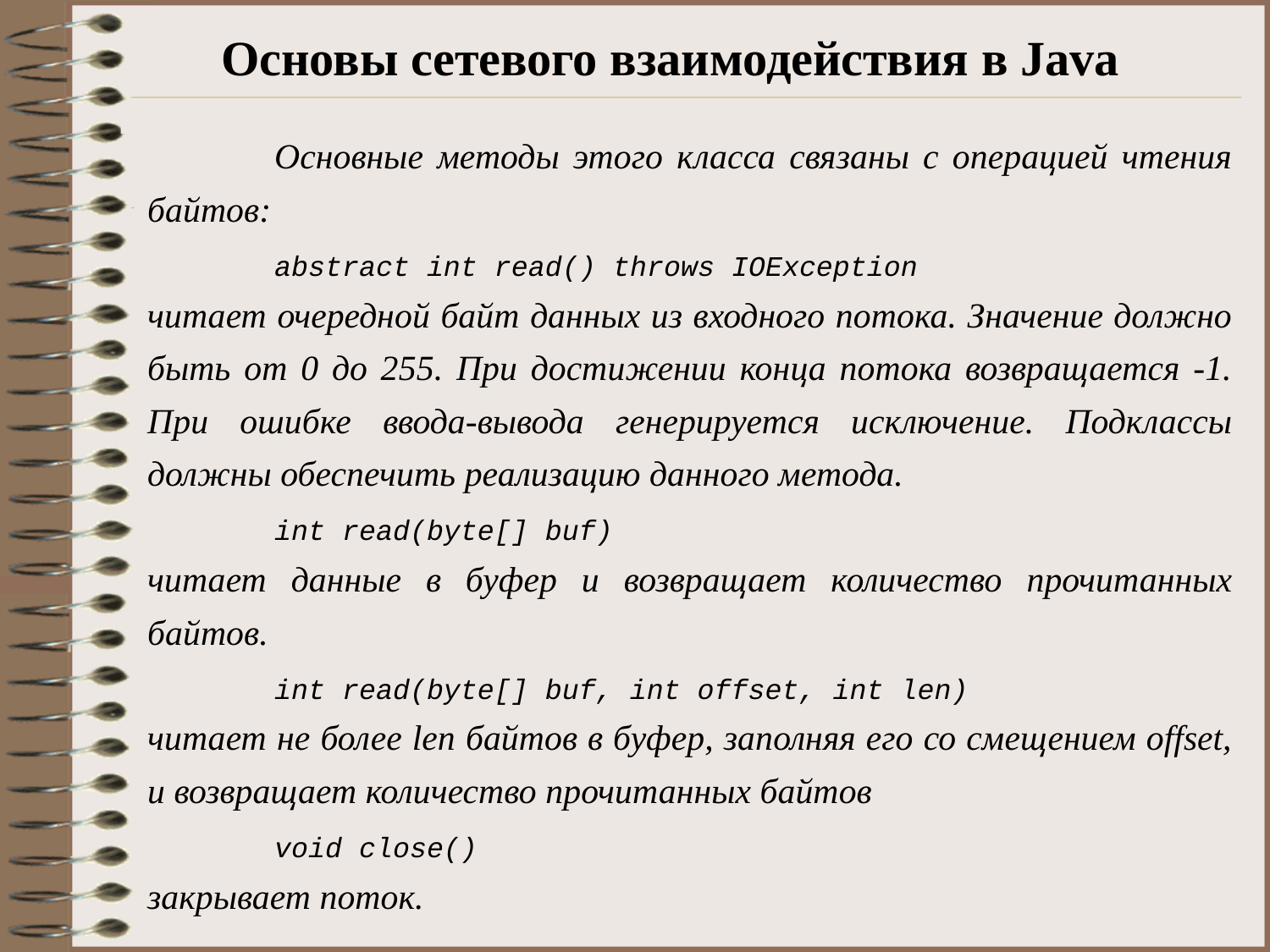

# Основы сетевого взаимодействия в Java
	Основные методы этого класса связаны с операцией чтения байтов:
abstract int read() throws IOException
читает очередной байт данных из входного потока. Значение должно быть от 0 до 255. При достижении конца потока возвращается -1. При ошибке ввода-вывода генерируется исключение. Подклассы должны обеспечить реализацию данного метода.
	int read(byte[] buf)
читает данные в буфер и возвращает количество прочитанных байтов.
	int read(byte[] buf, int offset, int len)
читает не более len байтов в буфер, заполняя его со смещением offset, и возвращает количество прочитанных байтов
	void close()
закрывает поток.